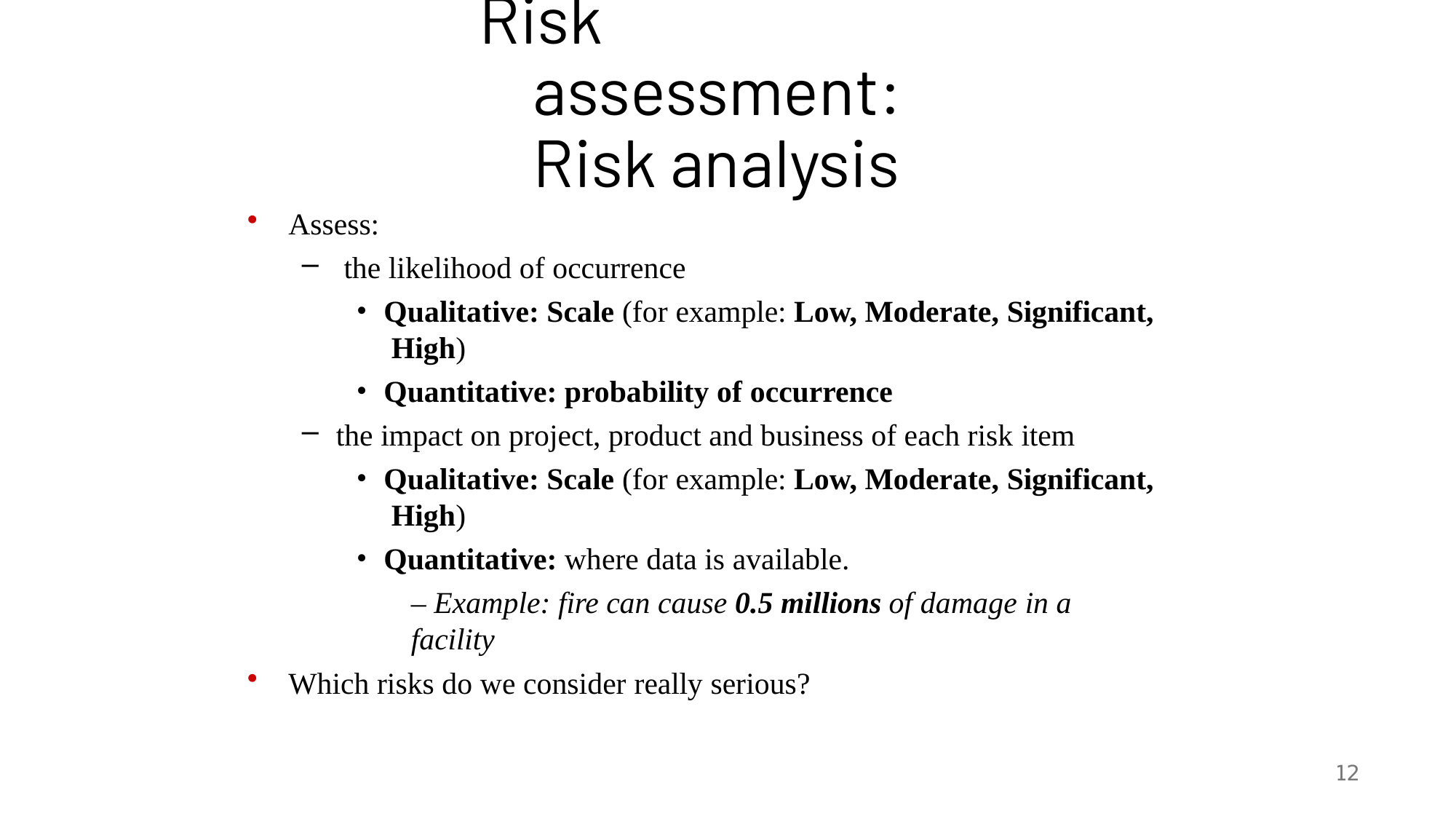

# Risk assessment:  Risk analysis
Assess:
the likelihood of occurrence
Qualitative: Scale (for example: Low, Moderate, Significant,  High)
Quantitative: probability of occurrence
the impact on project, product and business of each risk item
Qualitative: Scale (for example: Low, Moderate, Significant,  High)
Quantitative: where data is available.
– Example: fire can cause 0.5 millions of damage in a facility
Which risks do we consider really serious?
12